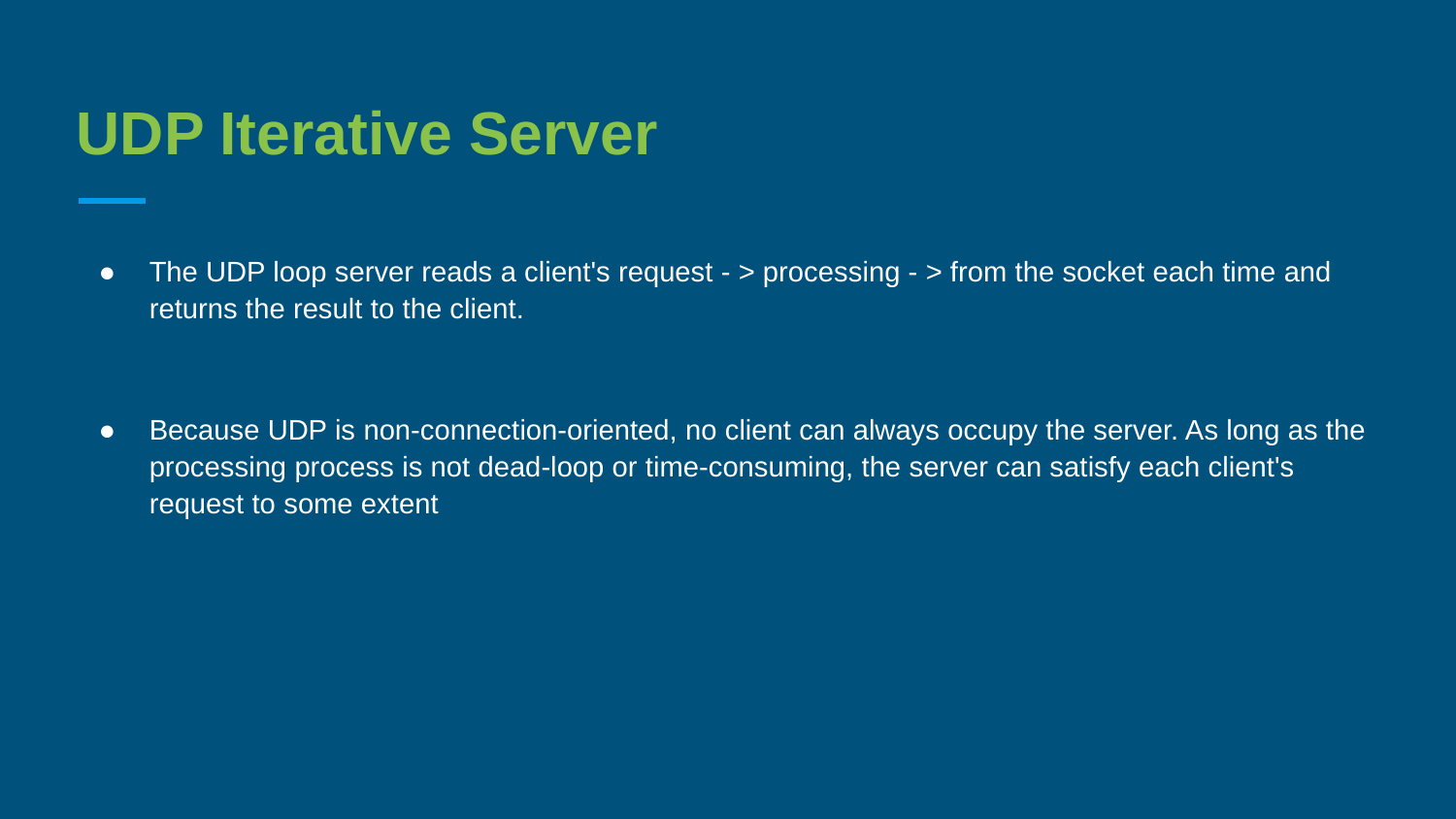

# UDP Iterative Server
The UDP loop server reads a client's request - > processing - > from the socket each time and returns the result to the client.

Because UDP is non-connection-oriented, no client can always occupy the server. As long as the processing process is not dead-loop or time-consuming, the server can satisfy each client's request to some extent